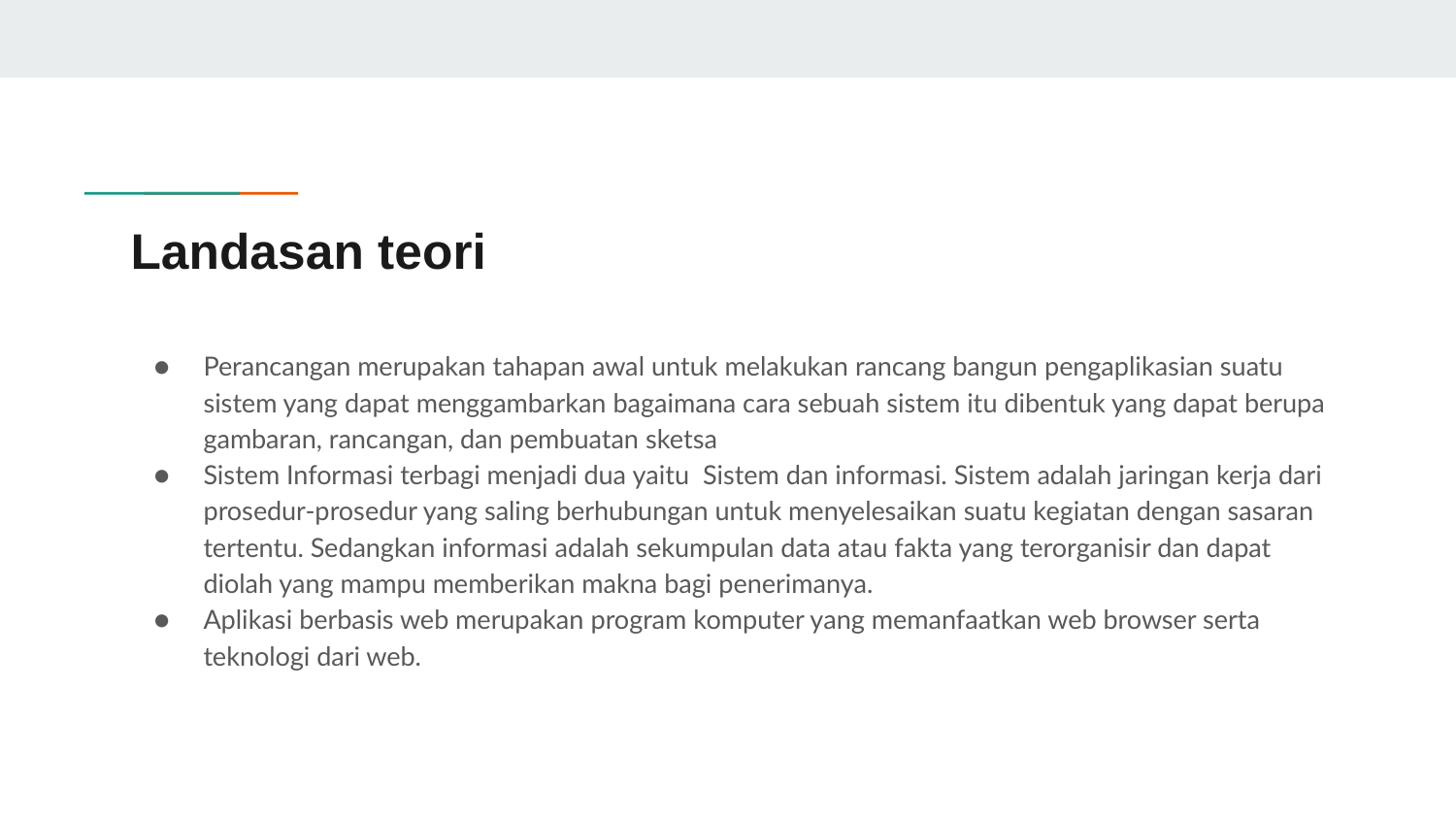

# Landasan teori
Perancangan merupakan tahapan awal untuk melakukan rancang bangun pengaplikasian suatu sistem yang dapat menggambarkan bagaimana cara sebuah sistem itu dibentuk yang dapat berupa gambaran, rancangan, dan pembuatan sketsa
Sistem Informasi terbagi menjadi dua yaitu  Sistem dan informasi. Sistem adalah jaringan kerja dari prosedur-prosedur yang saling berhubungan untuk menyelesaikan suatu kegiatan dengan sasaran tertentu. Sedangkan informasi adalah sekumpulan data atau fakta yang terorganisir dan dapat diolah yang mampu memberikan makna bagi penerimanya.
Aplikasi berbasis web merupakan program komputer yang memanfaatkan web browser serta teknologi dari web.